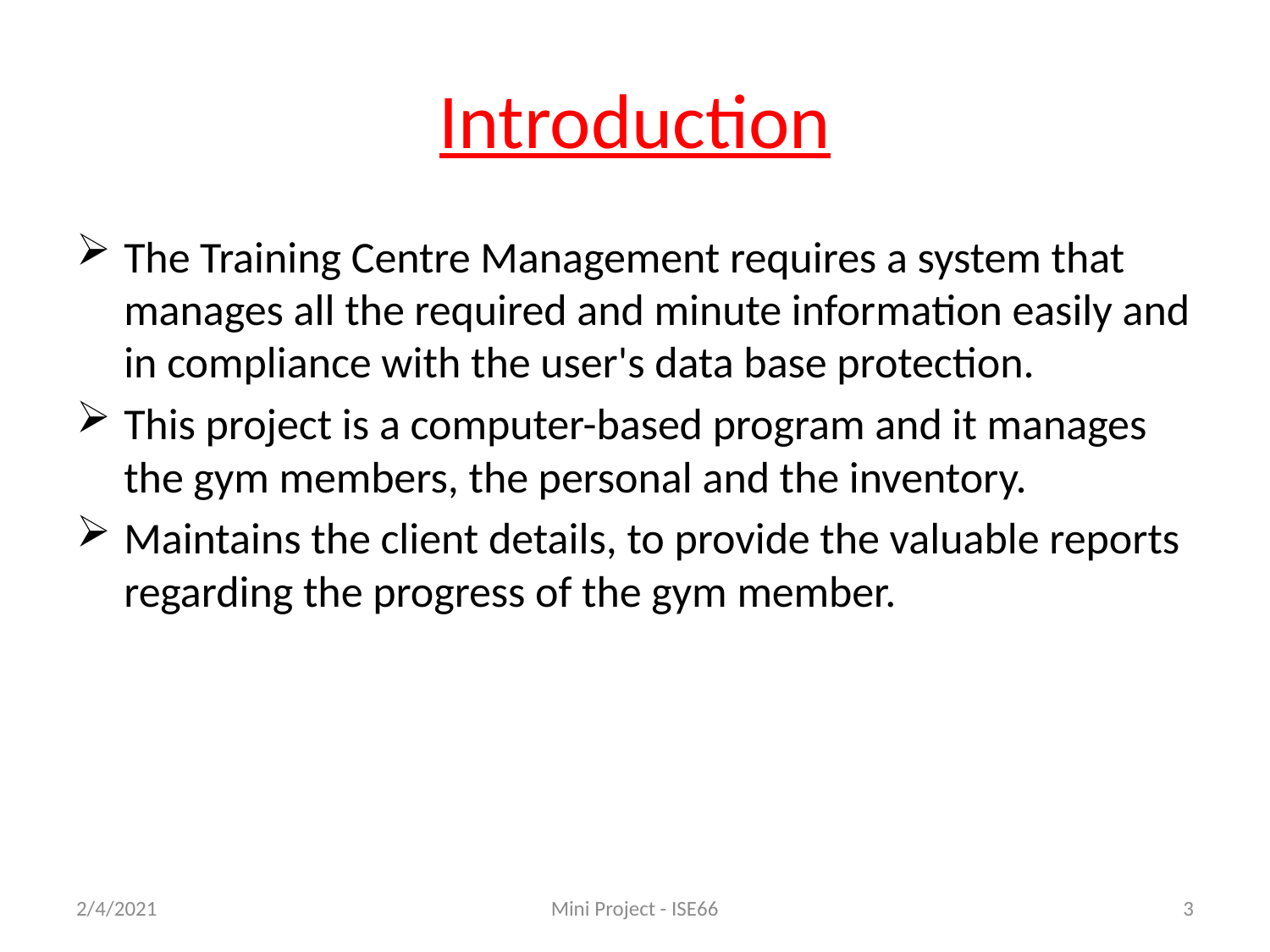

# Introduction
The Training Centre Management requires a system that manages all the required and minute information easily and in compliance with the user's data base protection.
This project is a computer-based program and it manages the gym members, the personal and the inventory.
Maintains the client details, to provide the valuable reports regarding the progress of the gym member.
2/4/2021
Mini Project - ISE66
3